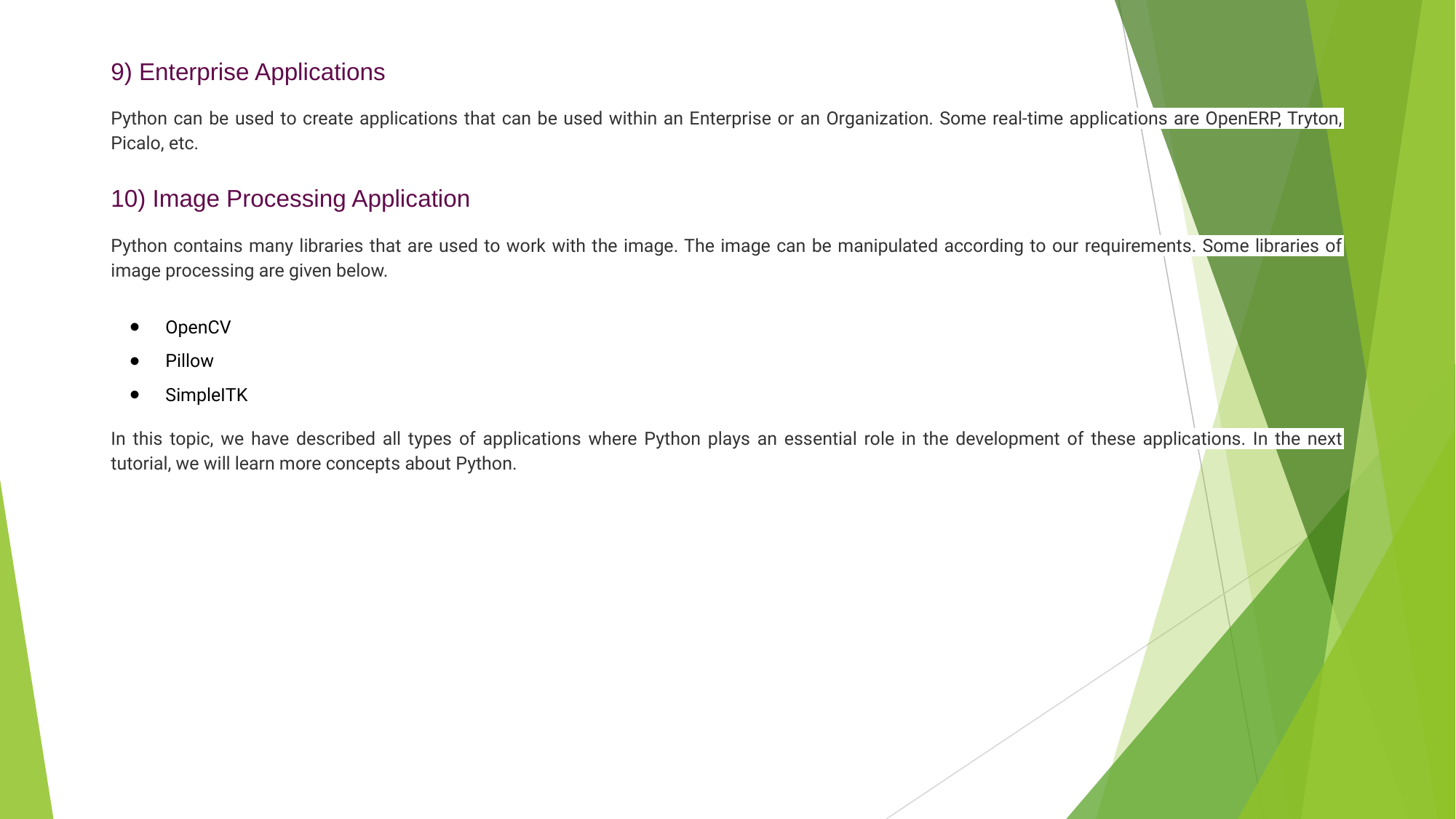

9) Enterprise Applications
Python can be used to create applications that can be used within an Enterprise or an Organization. Some real-time applications are OpenERP, Tryton, Picalo, etc.
10) Image Processing Application
Python contains many libraries that are used to work with the image. The image can be manipulated according to our requirements. Some libraries of image processing are given below.
OpenCV
Pillow
SimpleITK
In this topic, we have described all types of applications where Python plays an essential role in the development of these applications. In the next tutorial, we will learn more concepts about Python.